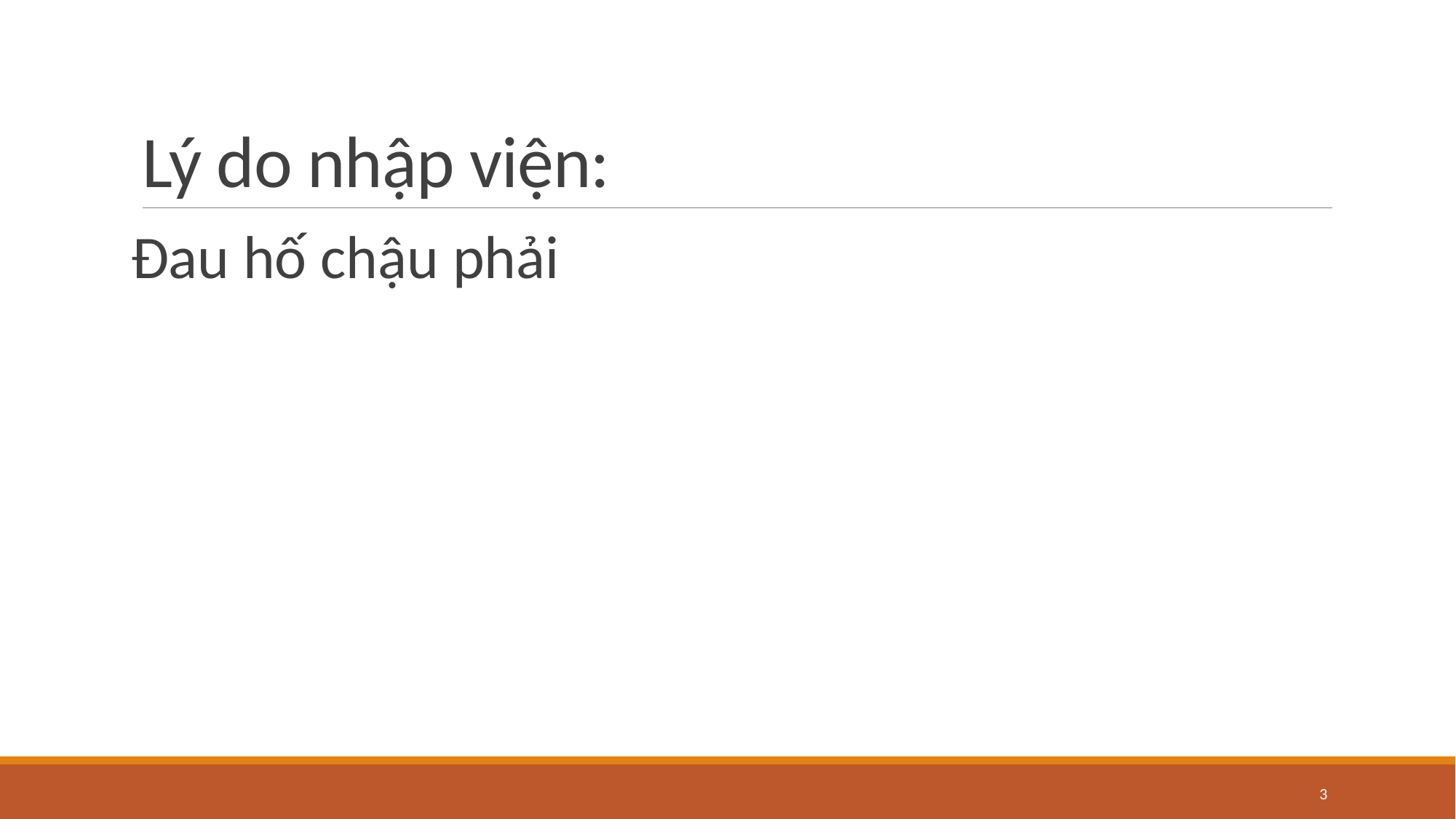

# Lý do nhập viện:
Đau hố chậu phải
3